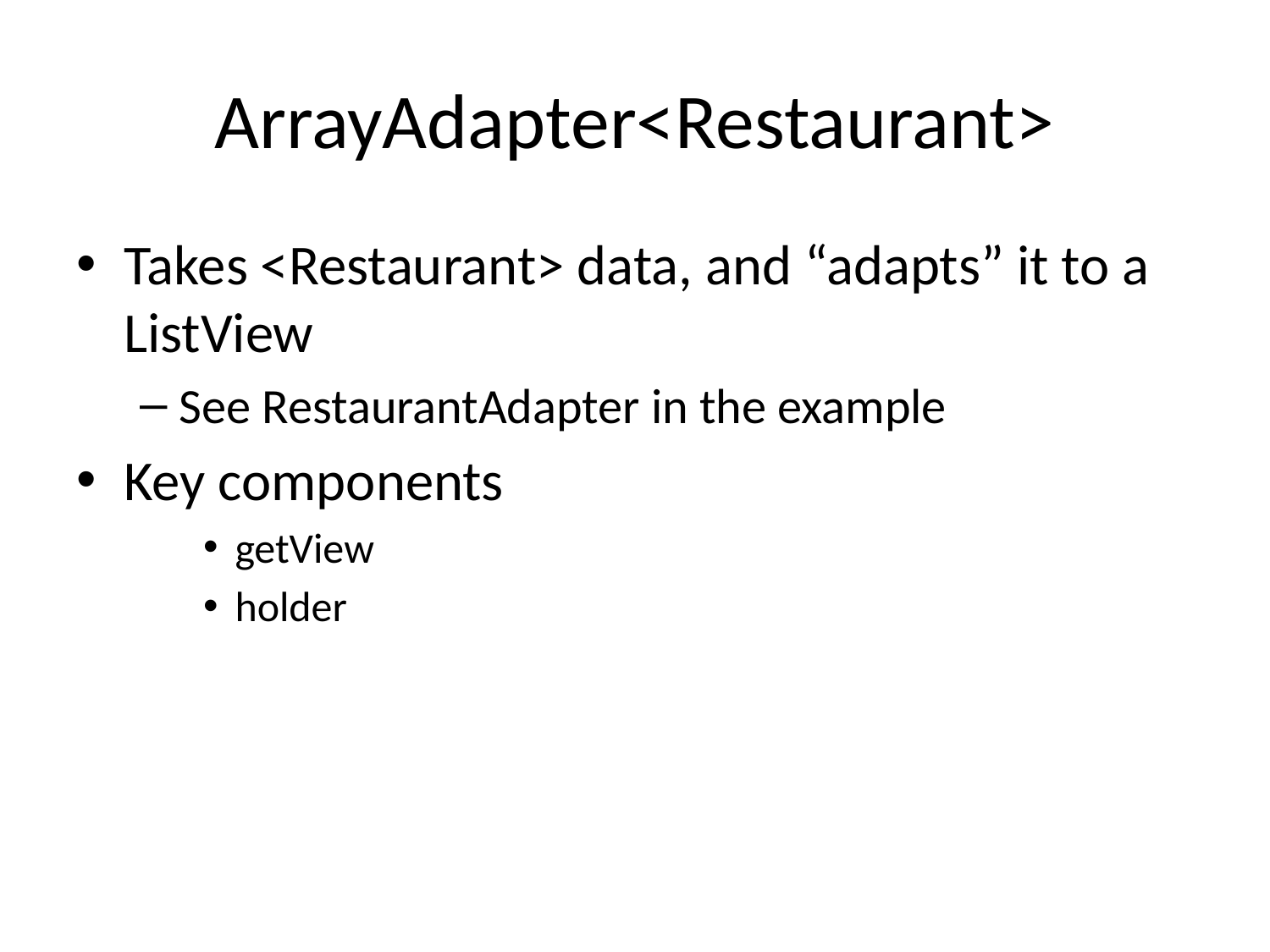

# ArrayAdapter<Restaurant>
Takes <Restaurant> data, and “adapts” it to a ListView
See RestaurantAdapter in the example
Key components
getView
holder